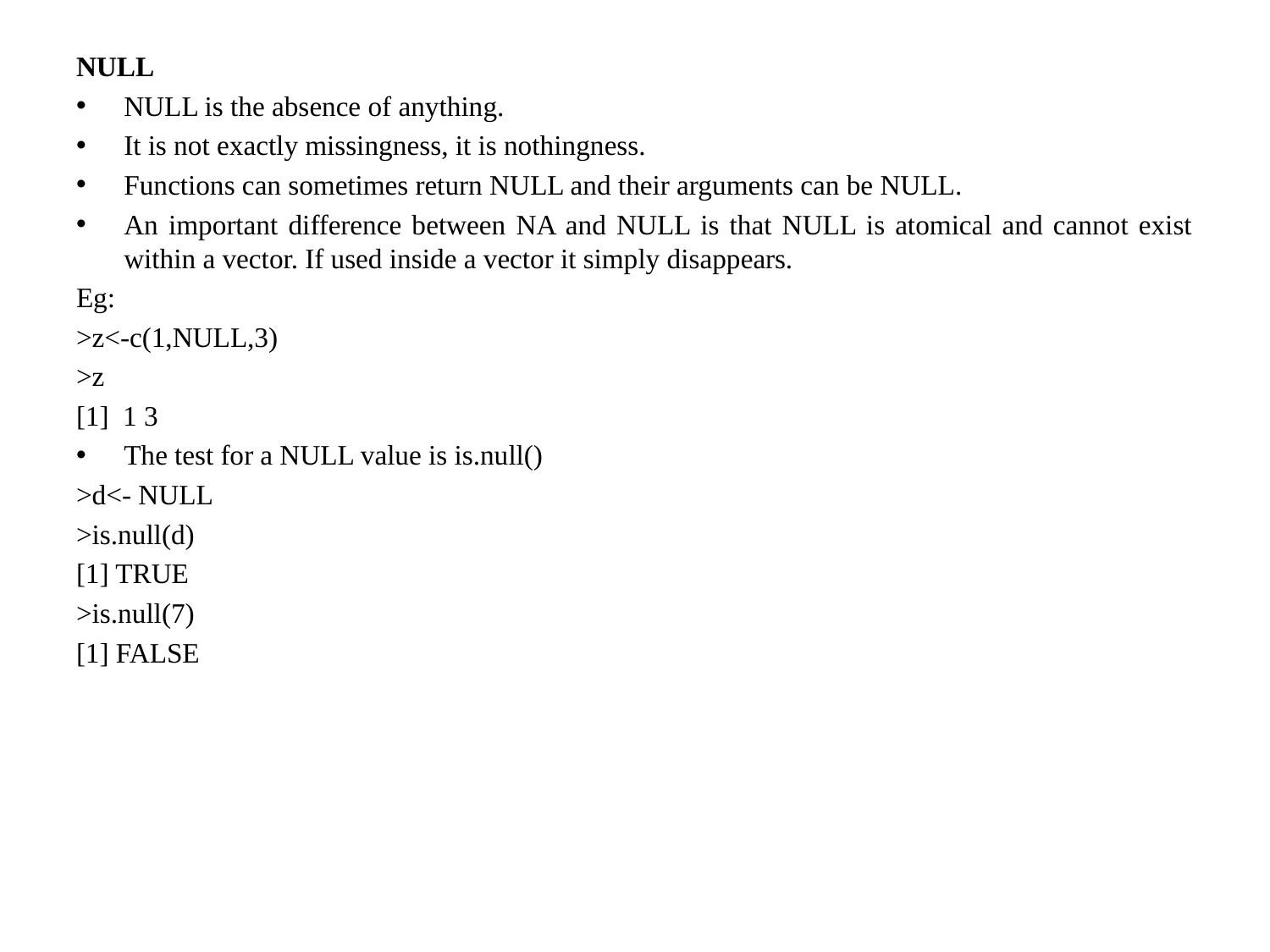

NULL
NULL is the absence of anything.
It is not exactly missingness, it is nothingness.
Functions can sometimes return NULL and their arguments can be NULL.
An important difference between NA and NULL is that NULL is atomical and cannot exist within a vector. If used inside a vector it simply disappears.
Eg:
>z<-c(1,NULL,3)
>z
[1]  1 3
The test for a NULL value is is.null()
>d<- NULL
>is.null(d)
[1] TRUE
>is.null(7)
[1] FALSE